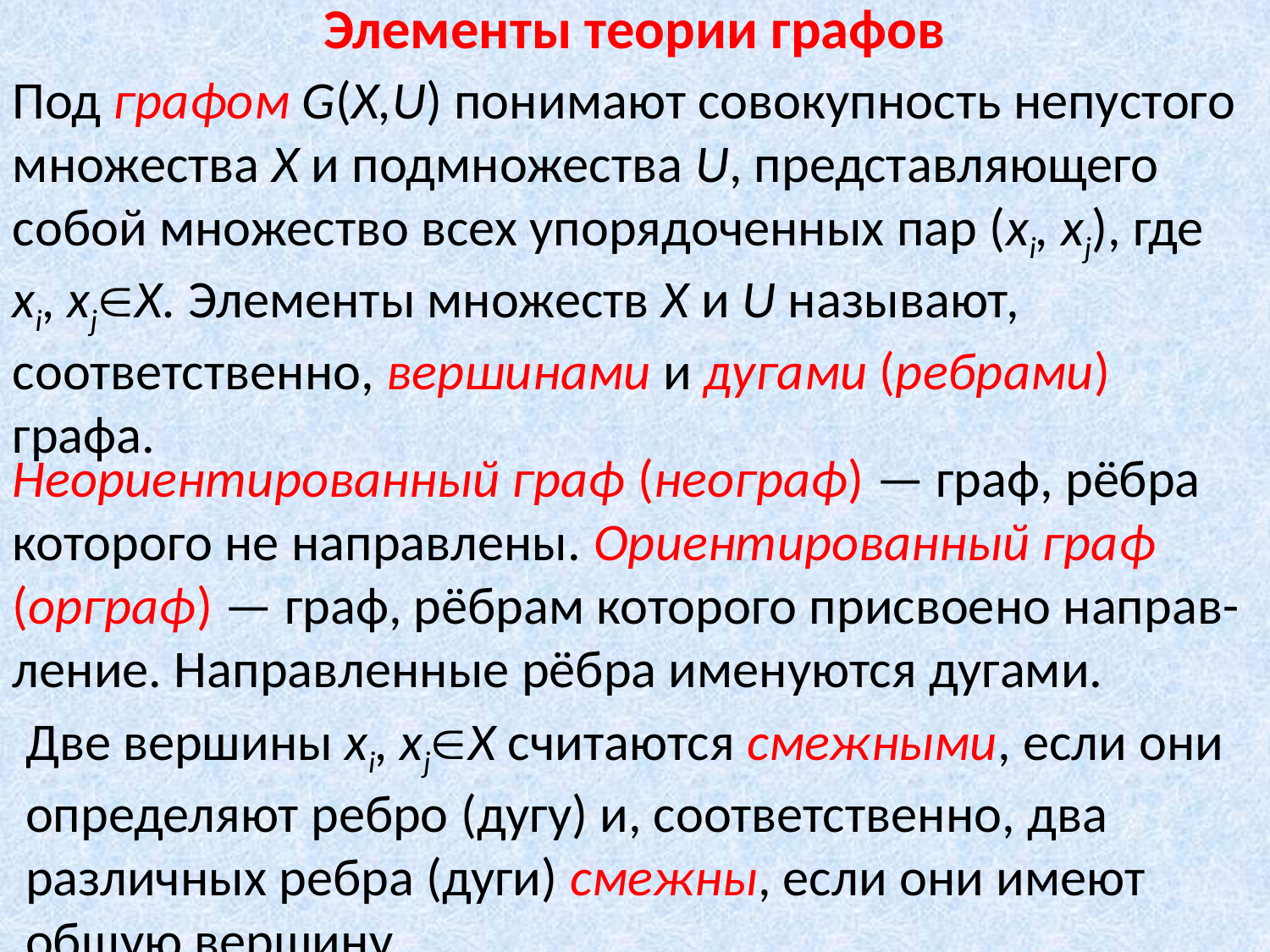

Элементы теории графов
Под графом G(X,U) понимают совокупность непустого множества X и подмножества U, представляющего собой множество всех упорядоченных пар (xi, xj), где xi, xj∈X. Элементы множеств X и U называют, соответственно, вершинами и дугами (ребрами) графа.
Неориентированный граф (неограф) — граф, рёбра которого не направлены. Ориентированный граф (орграф) — граф, рёбрам которого присвоено направ-ление. Направленные рёбра именуются дугами.
Две вершины xi, xj∈X считаются смежными, если они определяют ребро (дугу) и, соответственно, два различных ребра (дуги) смежны, если они имеют общую вершину.